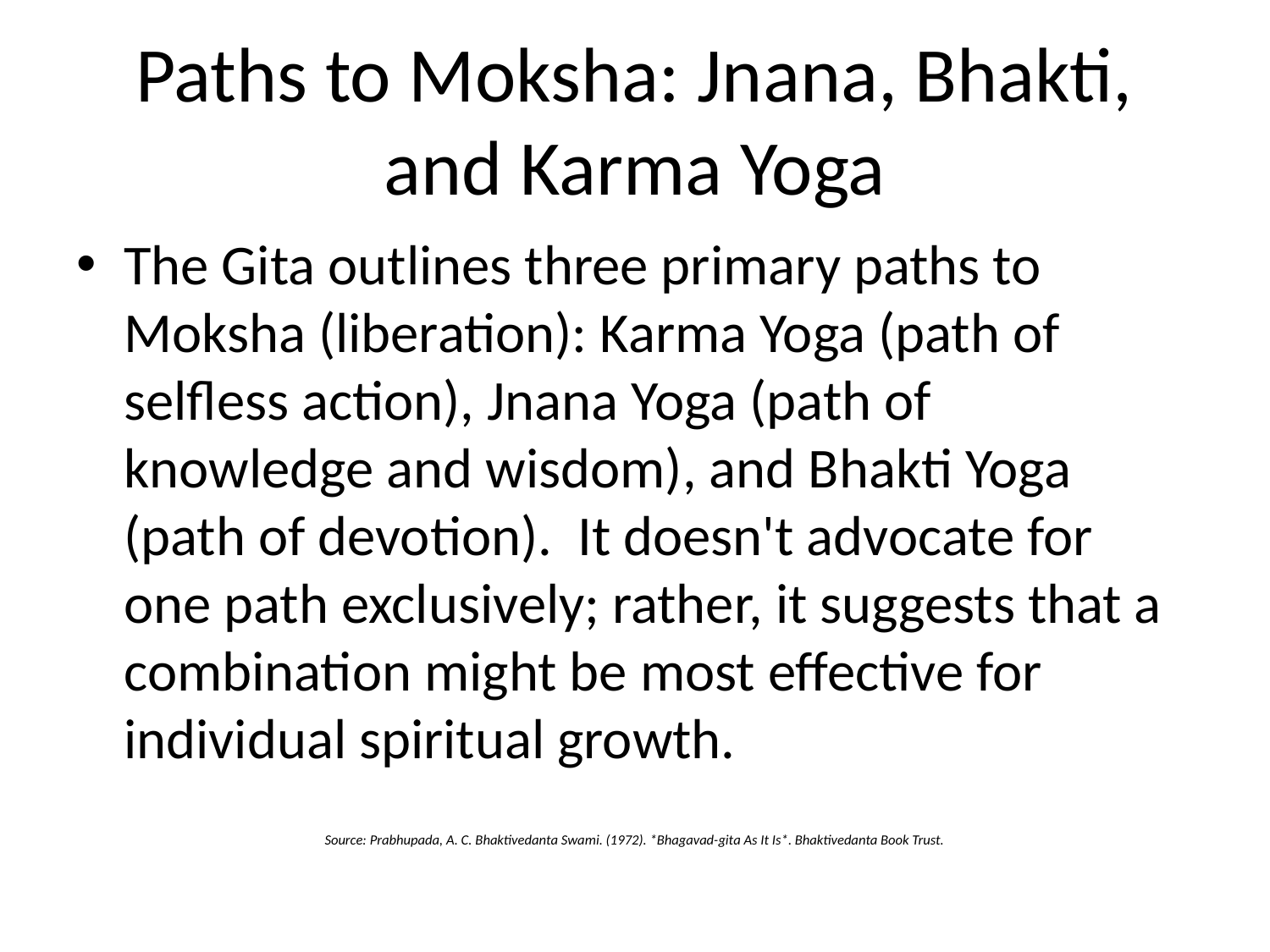

# Paths to Moksha: Jnana, Bhakti, and Karma Yoga
The Gita outlines three primary paths to Moksha (liberation): Karma Yoga (path of selfless action), Jnana Yoga (path of knowledge and wisdom), and Bhakti Yoga (path of devotion).  It doesn't advocate for one path exclusively; rather, it suggests that a combination might be most effective for individual spiritual growth.
Source: Prabhupada, A. C. Bhaktivedanta Swami. (1972). *Bhagavad-gita As It Is*. Bhaktivedanta Book Trust.